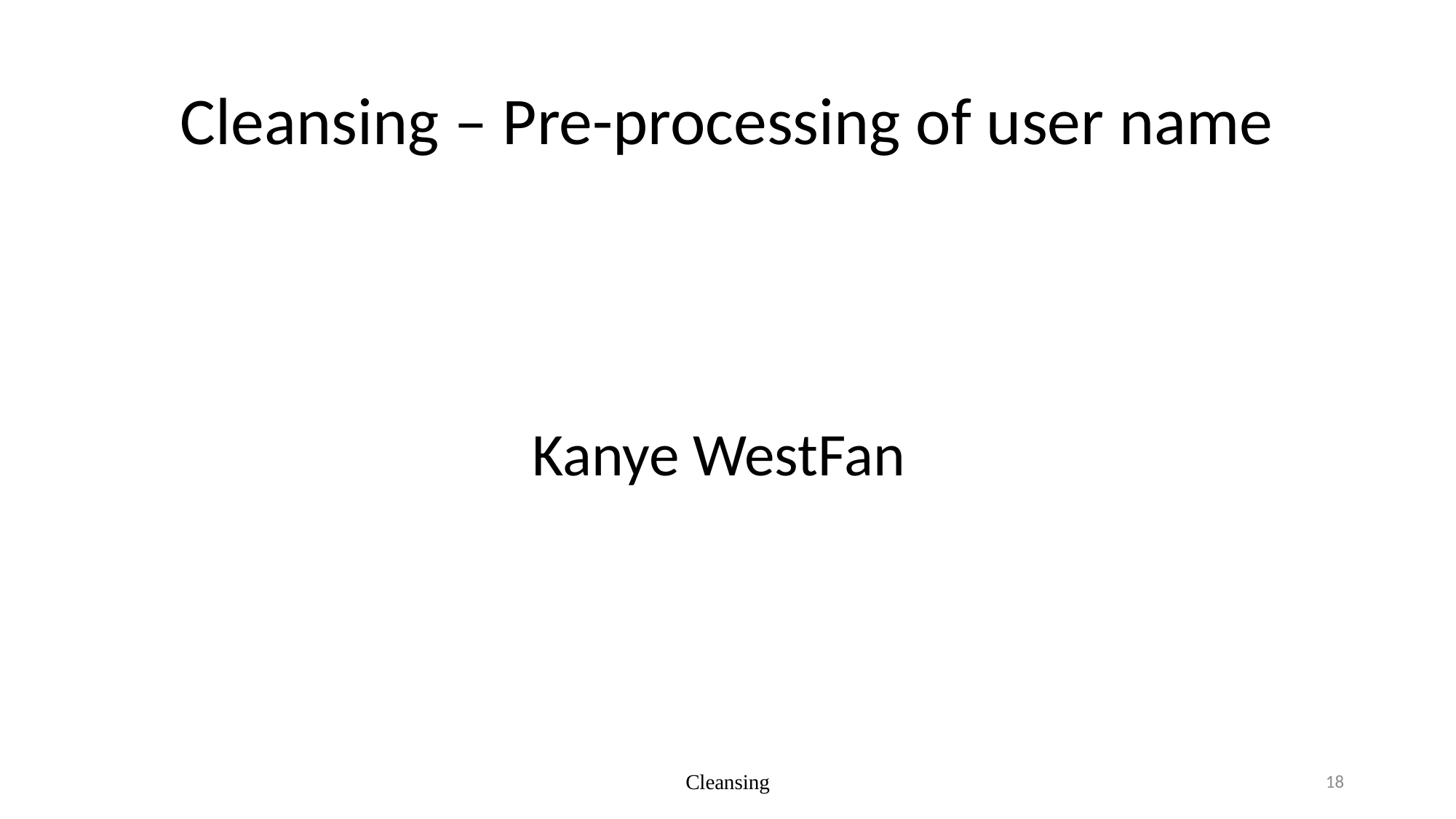

# Cleansing – Pre-processing of user name
Kanye WestFan
Cleansing
18